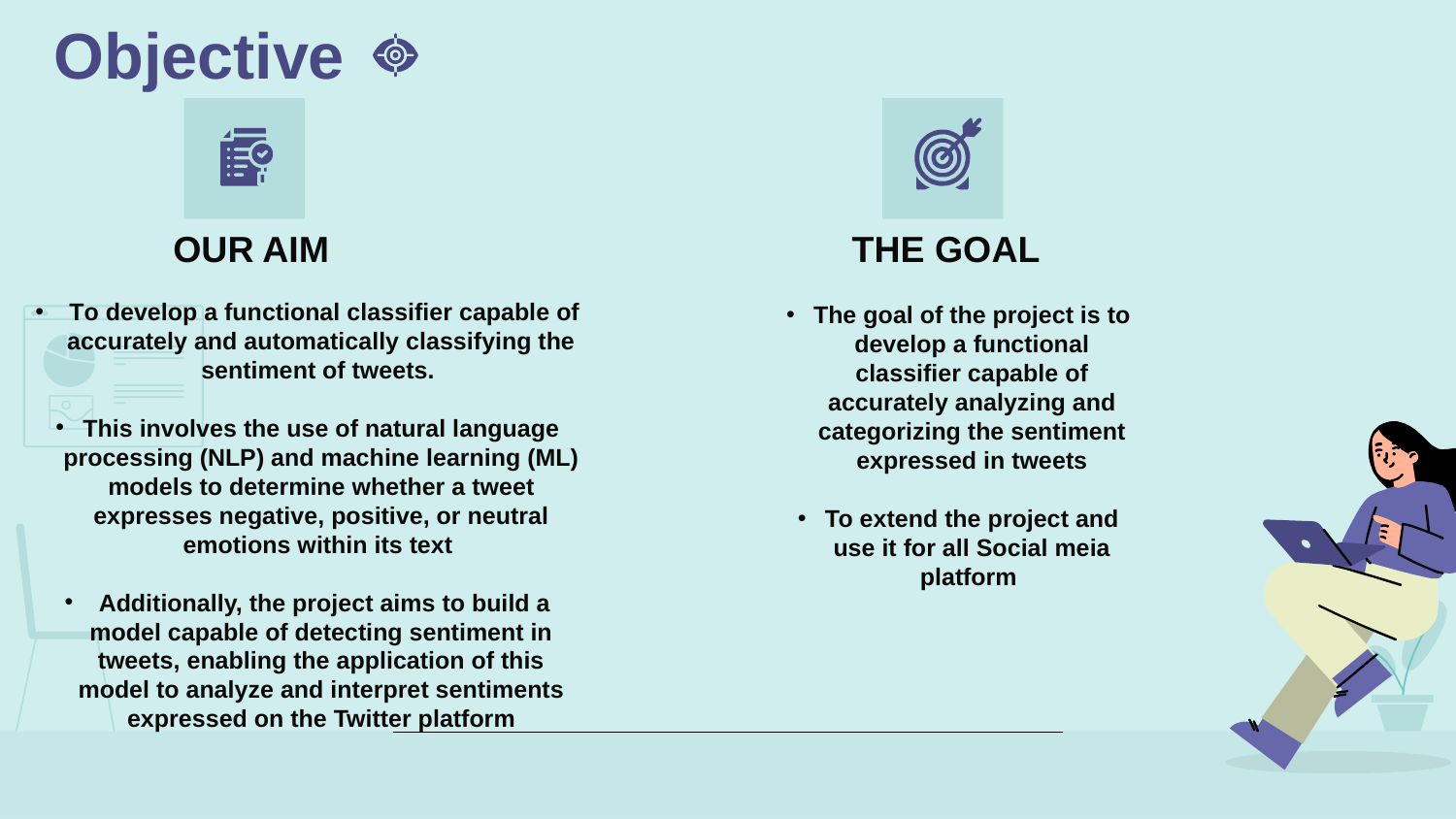

Objective

# OUR AIM
THE GOAL
 To develop a functional classifier capable of accurately and automatically classifying the sentiment of tweets.

This involves the use of natural language processing (NLP) and machine learning (ML) models to determine whether a tweet expresses negative, positive, or neutral emotions within its text

 Additionally, the project aims to build a model capable of detecting sentiment in tweets, enabling the application of this model to analyze and interpret sentiments expressed on the Twitter platform
The goal of the project is to develop a functional classifier capable of accurately analyzing and categorizing the sentiment expressed in tweets

To extend the project and use it for all Social meia platform